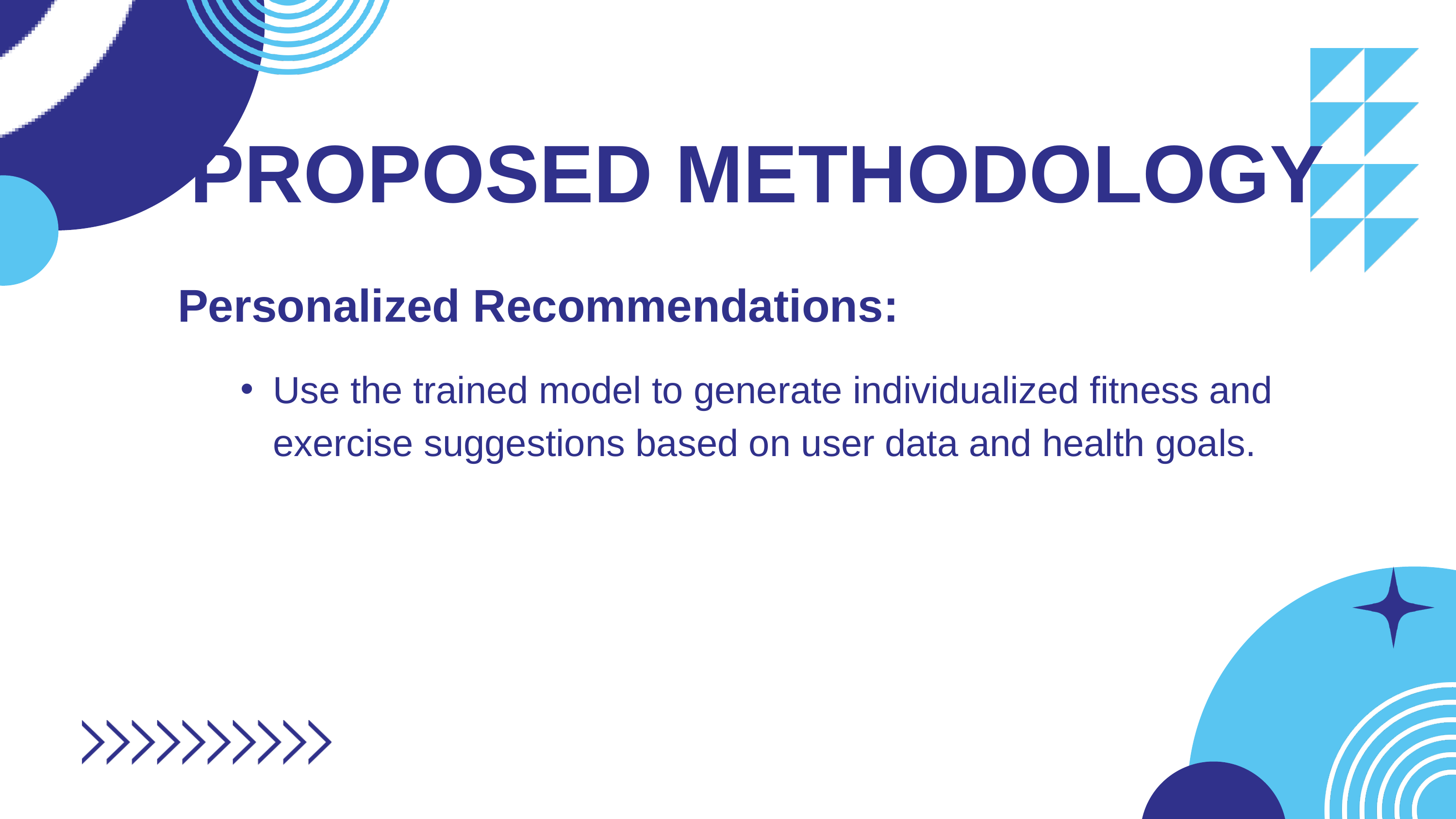

PROPOSED METHODOLOGY

Personalized Recommendations:

Use the trained model to generate individualized fitness and exercise suggestions based on user data and health goals.